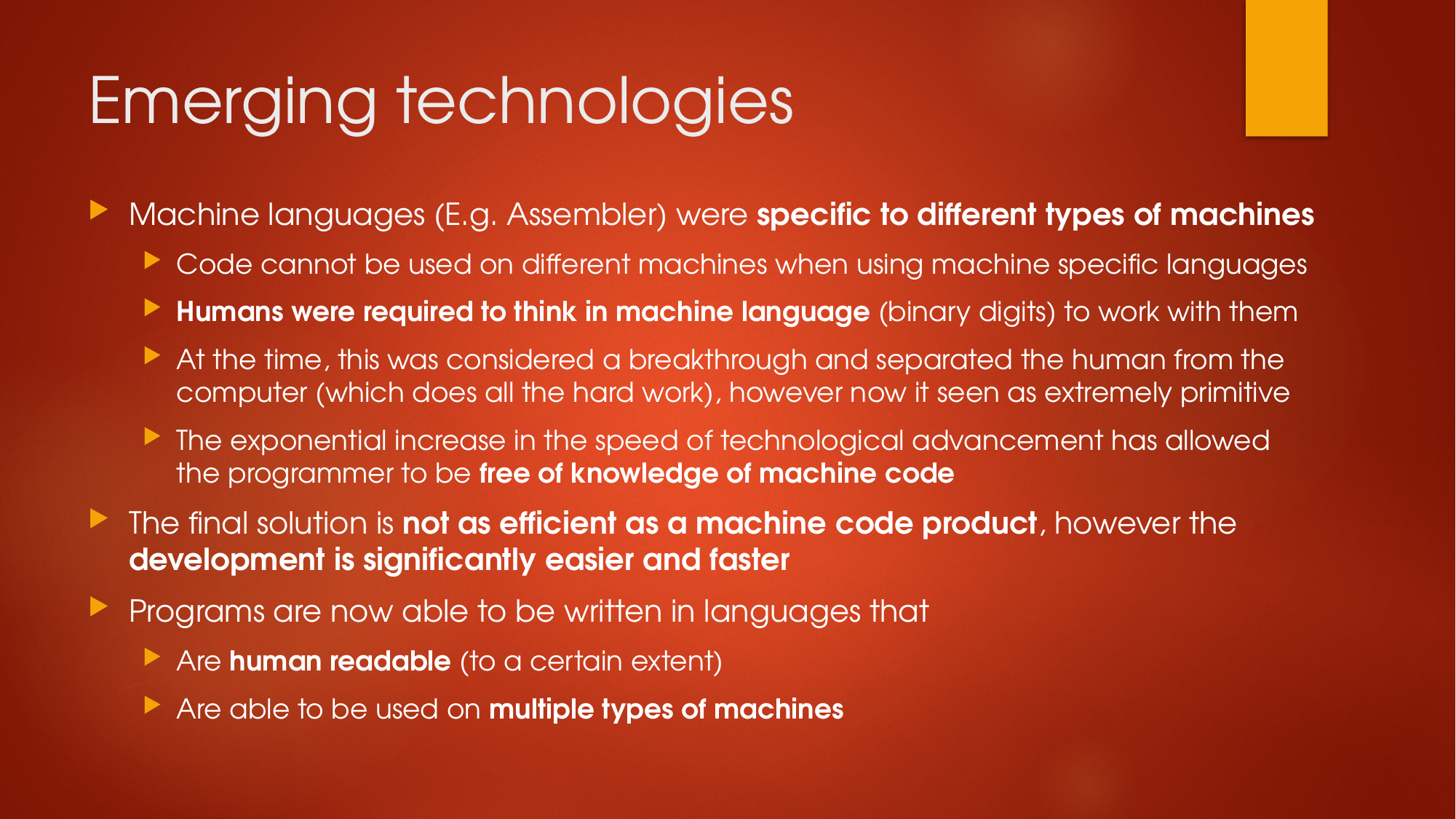

# Emerging technologies

Machine languages (E.g. Assembler) were specific to different types of machines
Code cannot be used on different machines when using machine specific languages
Humans were required to think in machine language (binary digits) to work with them
At the time, this was considered a breakthrough and separated the human from the computer (which does all the hard work), however now it seen as extremely primitive
The exponential increase in the speed of technological advancement has allowed the programmer to be free of knowledge of machine code
The final solution is not as efficient as a machine code product, however the development is significantly easier and faster
Programs are now able to be written in languages that
Are human readable (to a certain extent)
Are able to be used on multiple types of machines